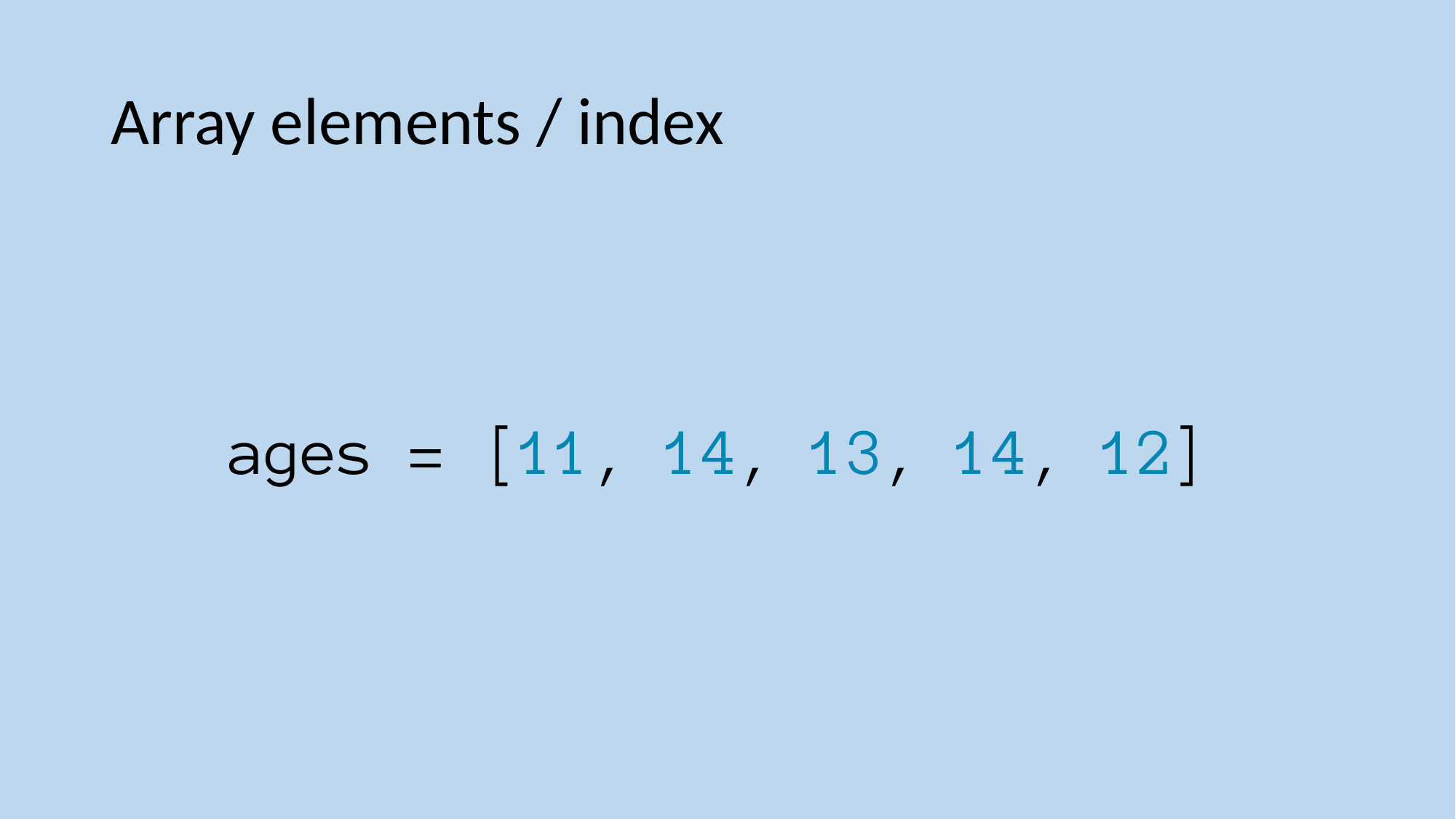

# Array elements / index
ages = [11, 14, 13, 14, 12]